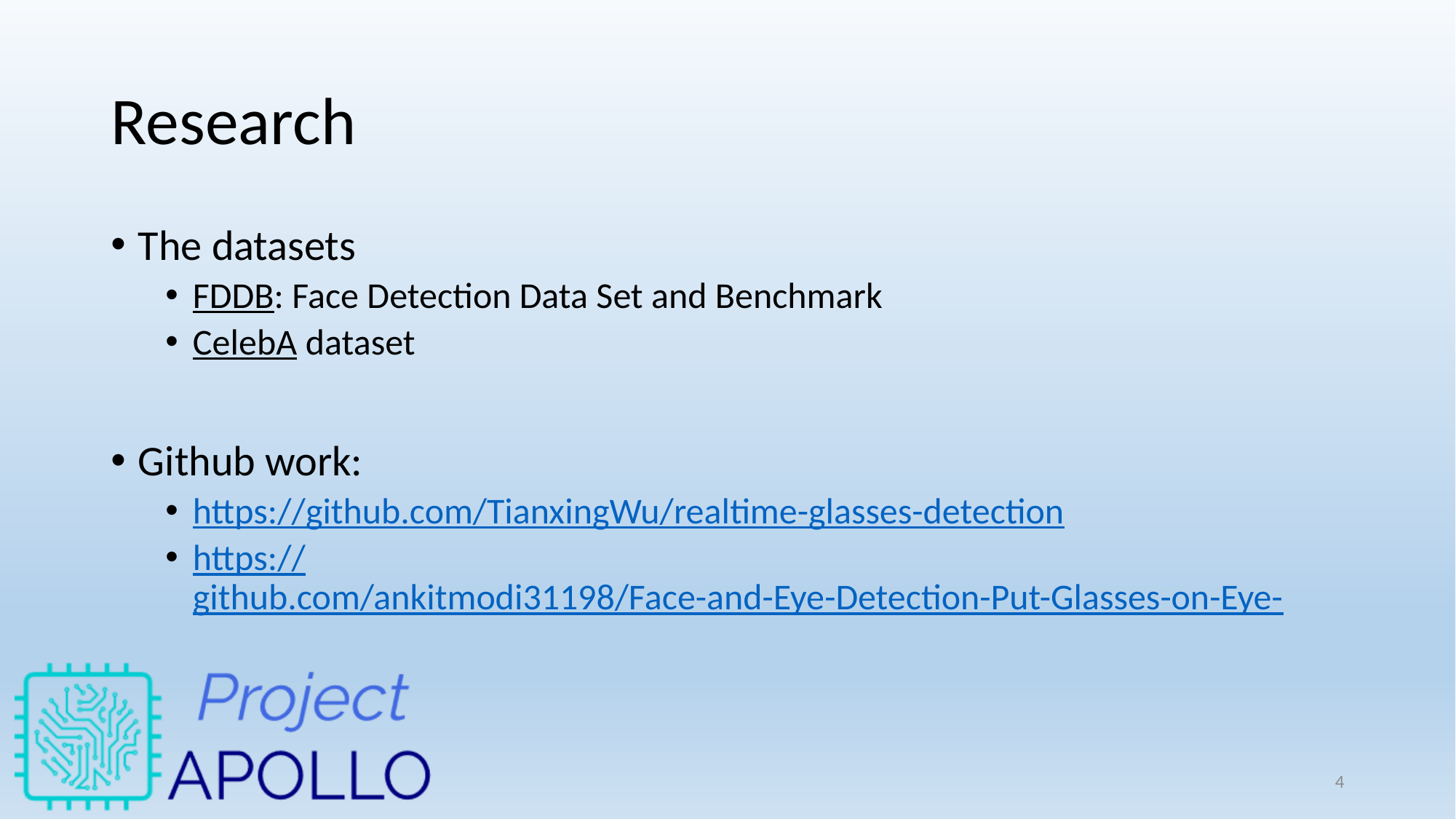

# Research
The datasets
FDDB: Face Detection Data Set and Benchmark
CelebA dataset

Github work:
https://github.com/TianxingWu/realtime-glasses-detection
https://github.com/ankitmodi31198/Face-and-Eye-Detection-Put-Glasses-on-Eye-

4